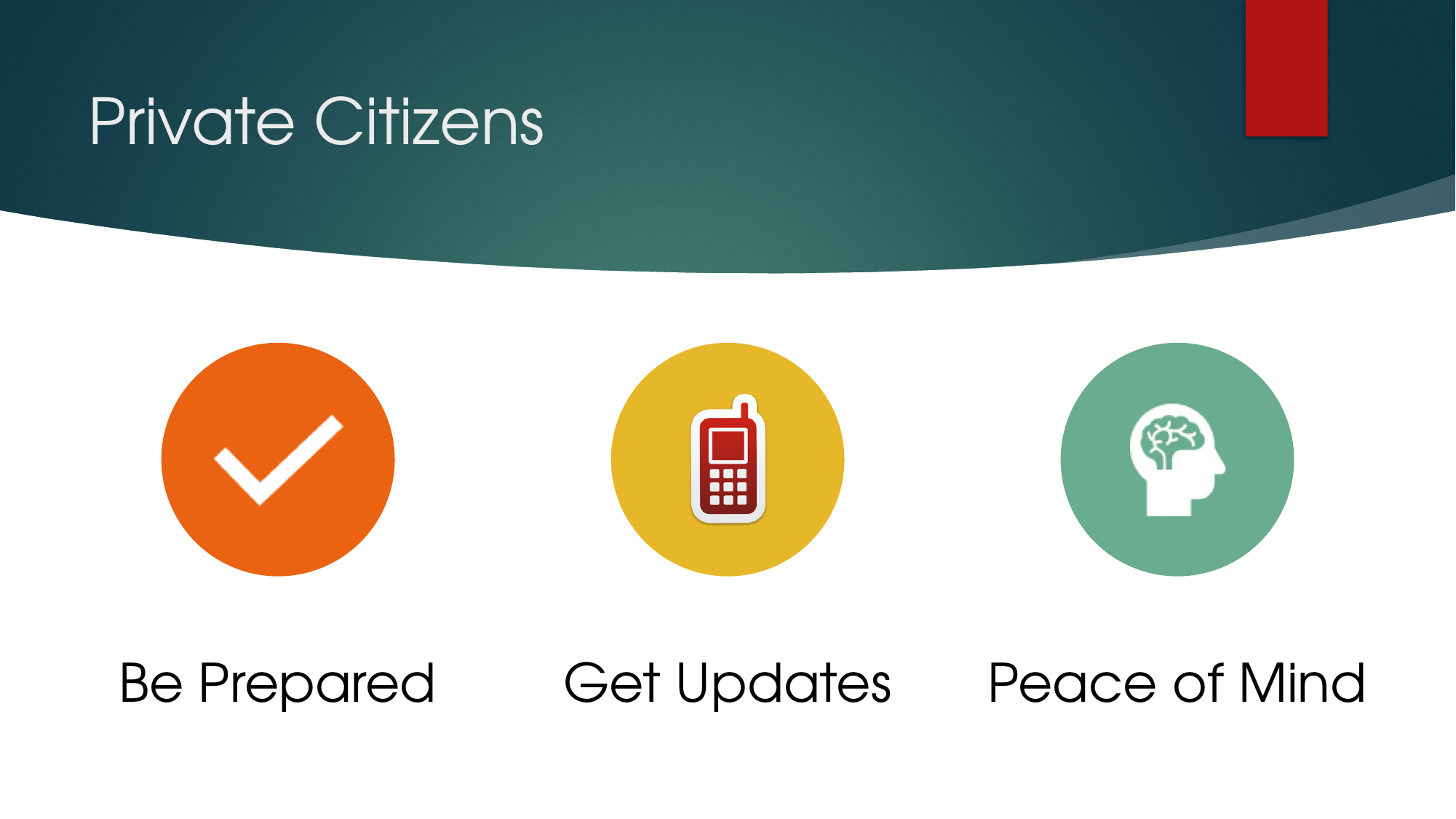

# Private Citizens

Be Prepared
Get Updates
Peace of Mind